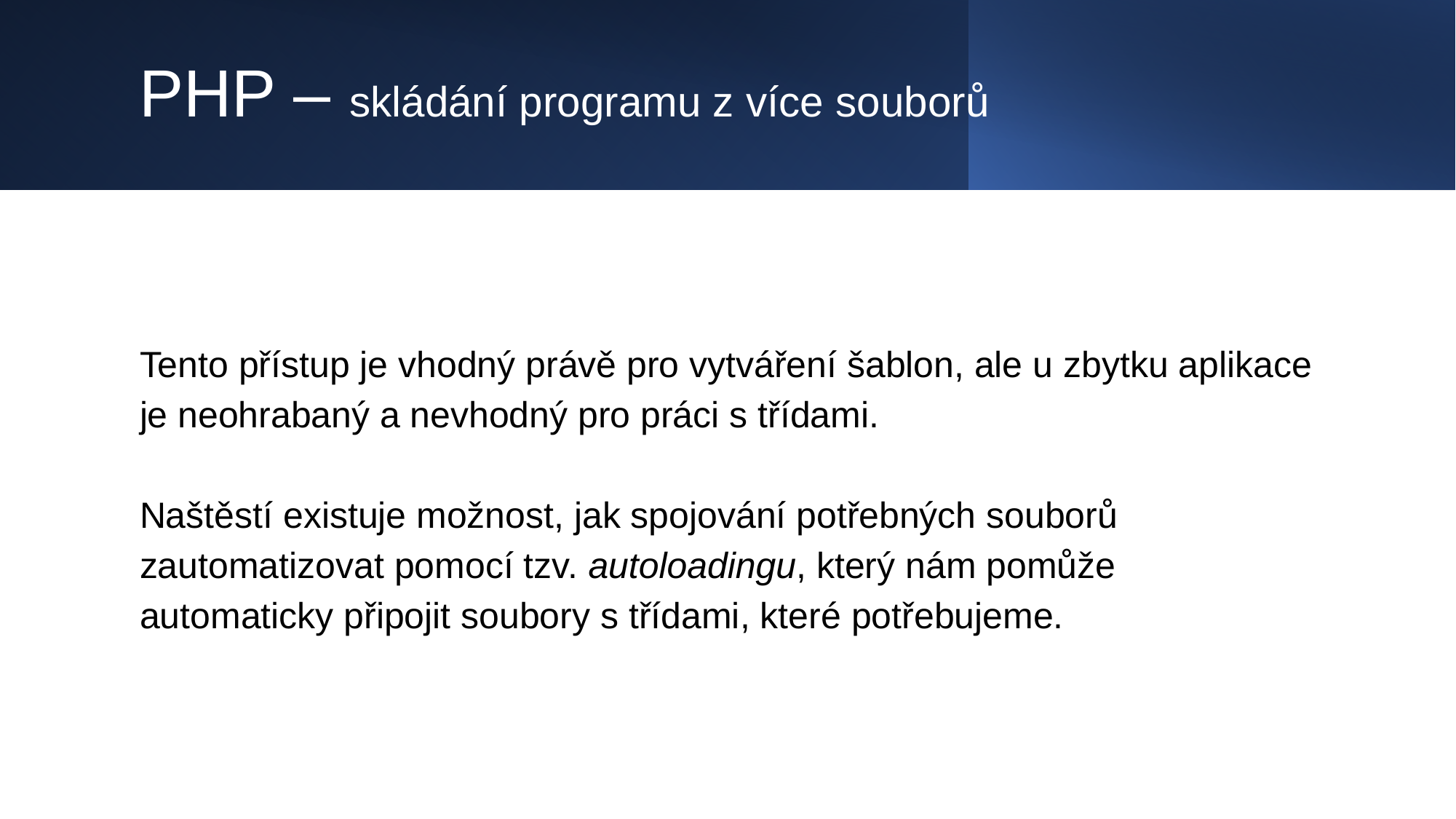

# PHP – skládání programu z více souborů
Tento přístup je vhodný právě pro vytváření šablon, ale u zbytku aplikace je neohrabaný a nevhodný pro práci s třídami.

Naštěstí existuje možnost, jak spojování potřebných souborů zautomatizovat pomocí tzv. autoloadingu, který nám pomůže automaticky připojit soubory s třídami, které potřebujeme.